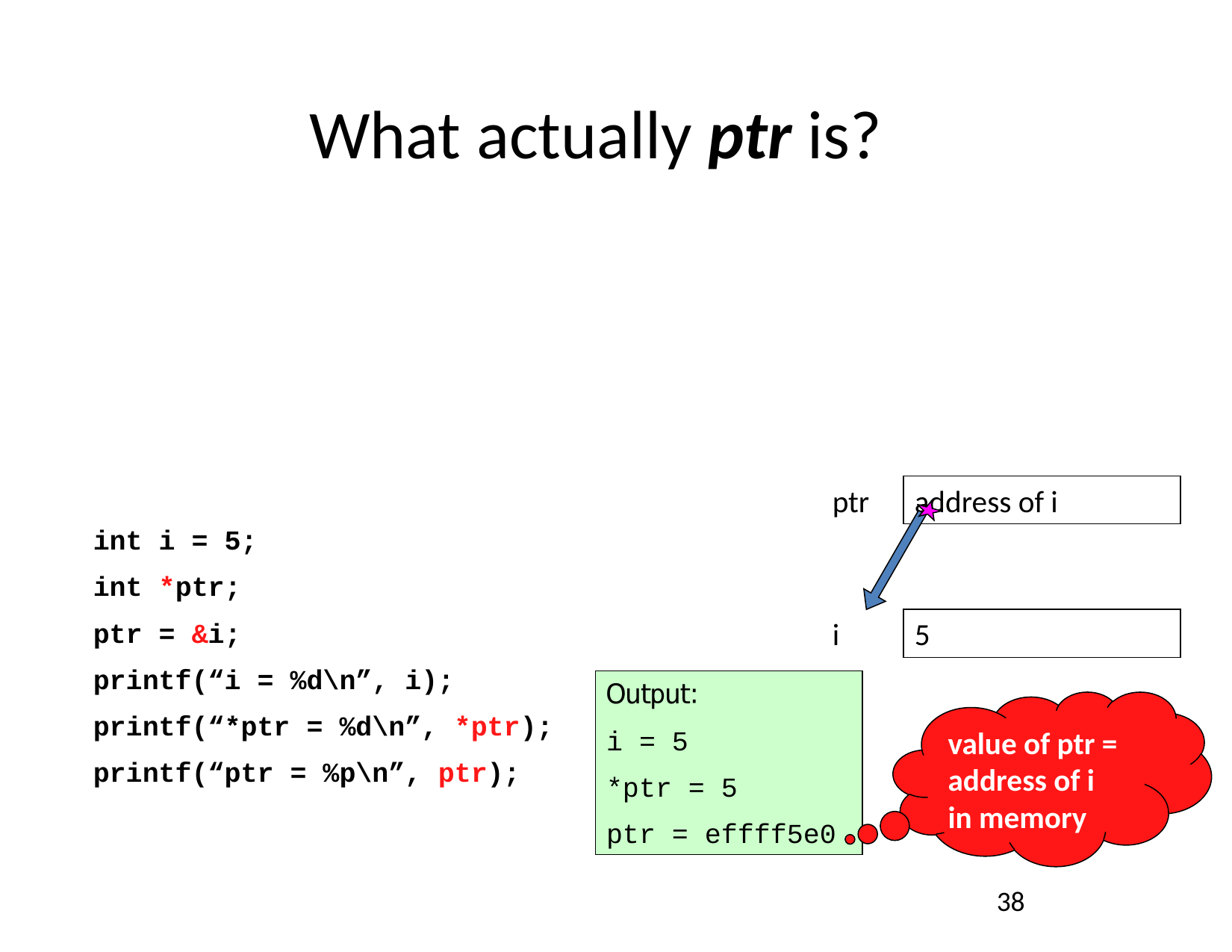

# What actually ptr is?
ptr is a variable storing an address
ptr is NOT storing the actual value of i
ptr
address of i

int i = 5;
int *ptr;
ptr = &i;
printf(“i = %d\n”, i);
printf(“*ptr = %d\n”, *ptr);
printf(“ptr = %p\n”, ptr);
i
5
Output:
i = 5
*ptr = 5
ptr = effff5e0
value of ptr = address of i
in memory
38